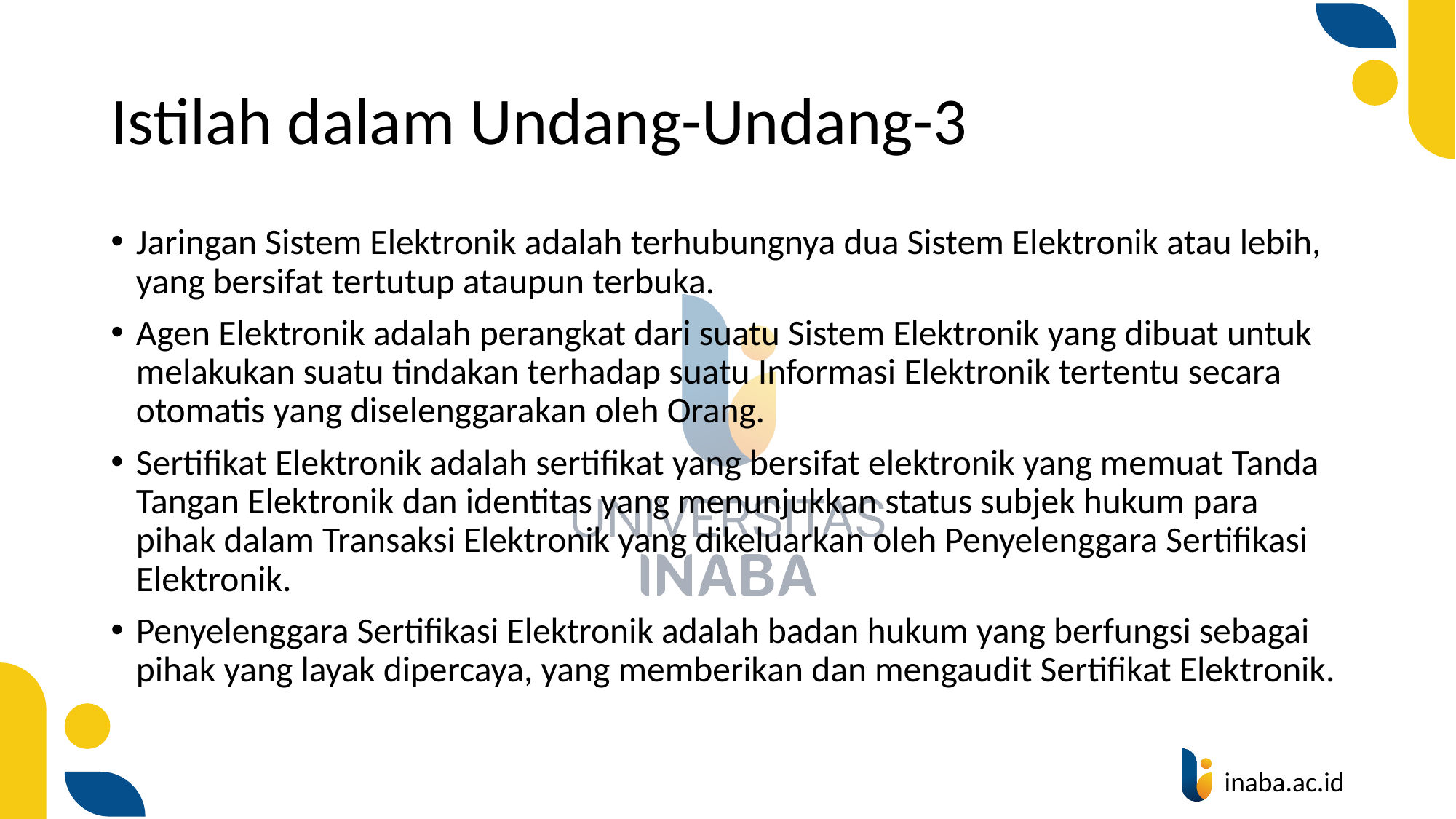

# Istilah dalam Undang-Undang-3
Jaringan Sistem Elektronik adalah terhubungnya dua Sistem Elektronik atau lebih, yang bersifat tertutup ataupun terbuka.
Agen Elektronik adalah perangkat dari suatu Sistem Elektronik yang dibuat untuk melakukan suatu tindakan terhadap suatu Informasi Elektronik tertentu secara otomatis yang diselenggarakan oleh Orang.
Sertifikat Elektronik adalah sertifikat yang bersifat elektronik yang memuat Tanda Tangan Elektronik dan identitas yang menunjukkan status subjek hukum para pihak dalam Transaksi Elektronik yang dikeluarkan oleh Penyelenggara Sertifikasi Elektronik.
Penyelenggara Sertifikasi Elektronik adalah badan hukum yang berfungsi sebagai pihak yang layak dipercaya, yang memberikan dan mengaudit Sertifikat Elektronik.